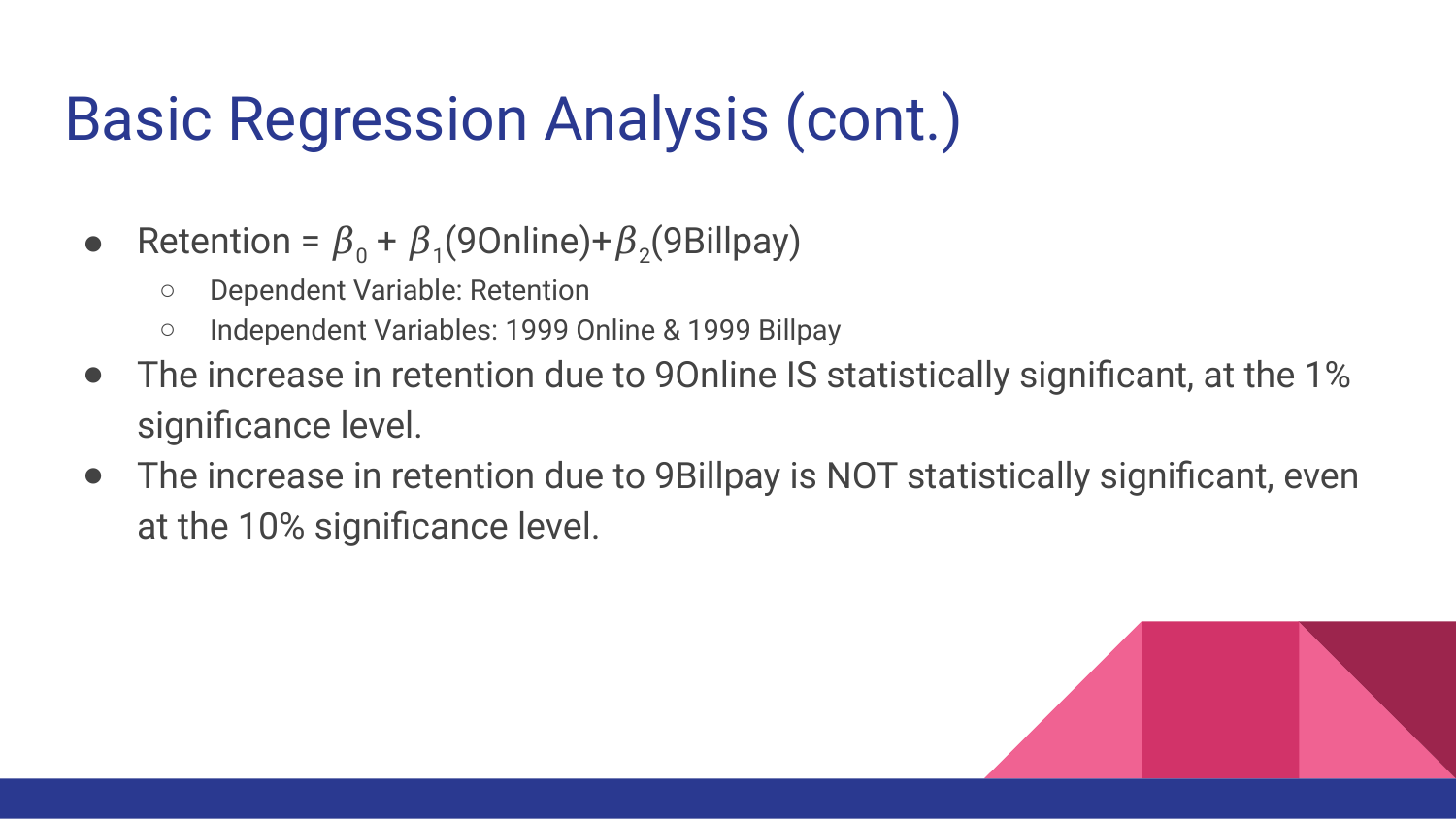

# Basic Regression Analysis (cont.)
Retention = 𝛽0 + 𝛽1(9Online)+𝛽2(9Billpay)
Dependent Variable: Retention
Independent Variables: 1999 Online & 1999 Billpay
The increase in retention due to 9Online IS statistically significant, at the 1% significance level.
The increase in retention due to 9Billpay is NOT statistically significant, even at the 10% significance level.